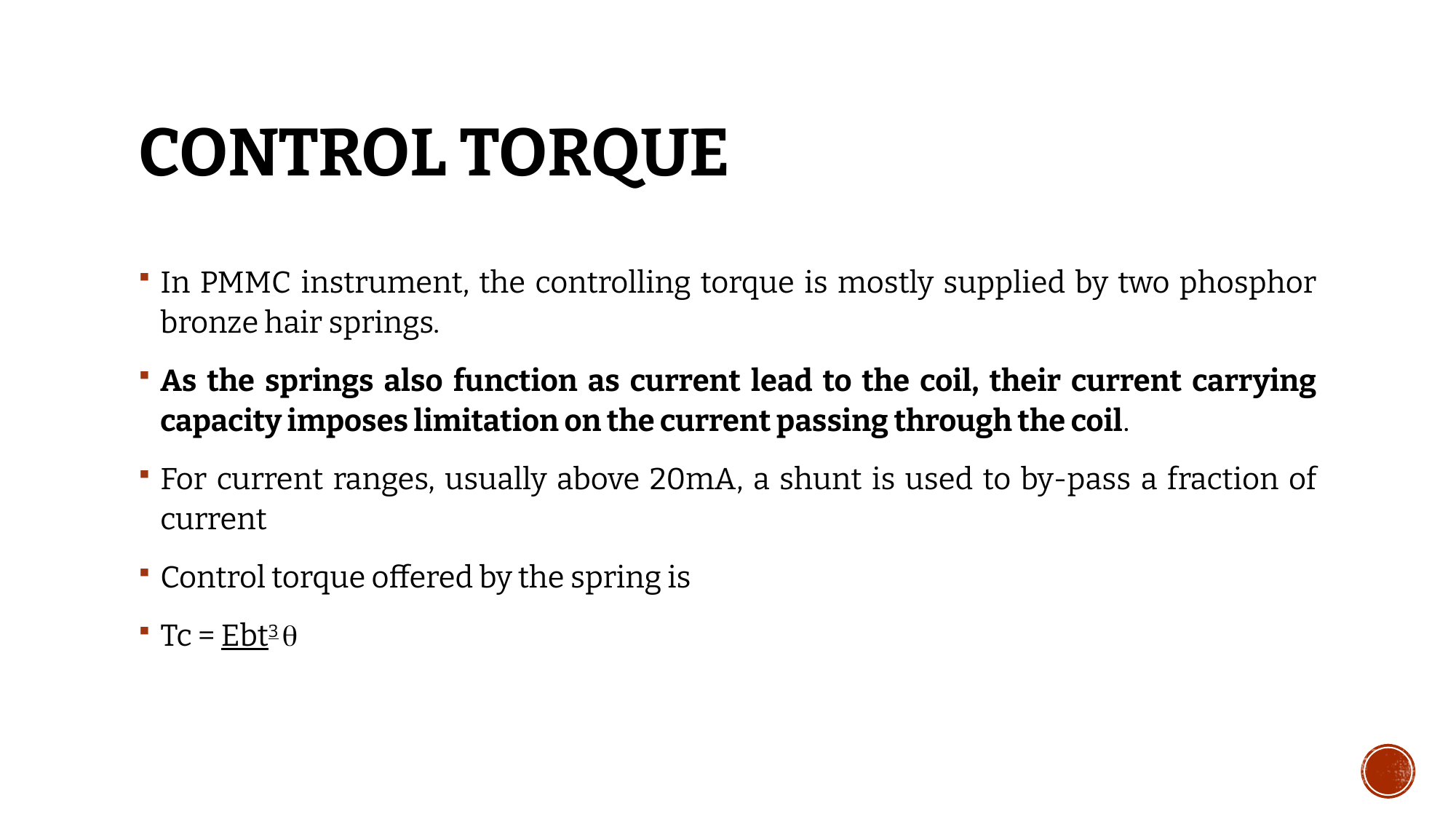

# Control Torque
In PMMC instrument, the controlling torque is mostly supplied by two phosphor bronze hair springs.
As the springs also function as current lead to the coil, their current carrying capacity imposes limitation on the current passing through the coil.
For current ranges, usually above 20mA, a shunt is used to by-pass a fraction of current
Control torque offered by the spring is
Tc = Ebt3 θ